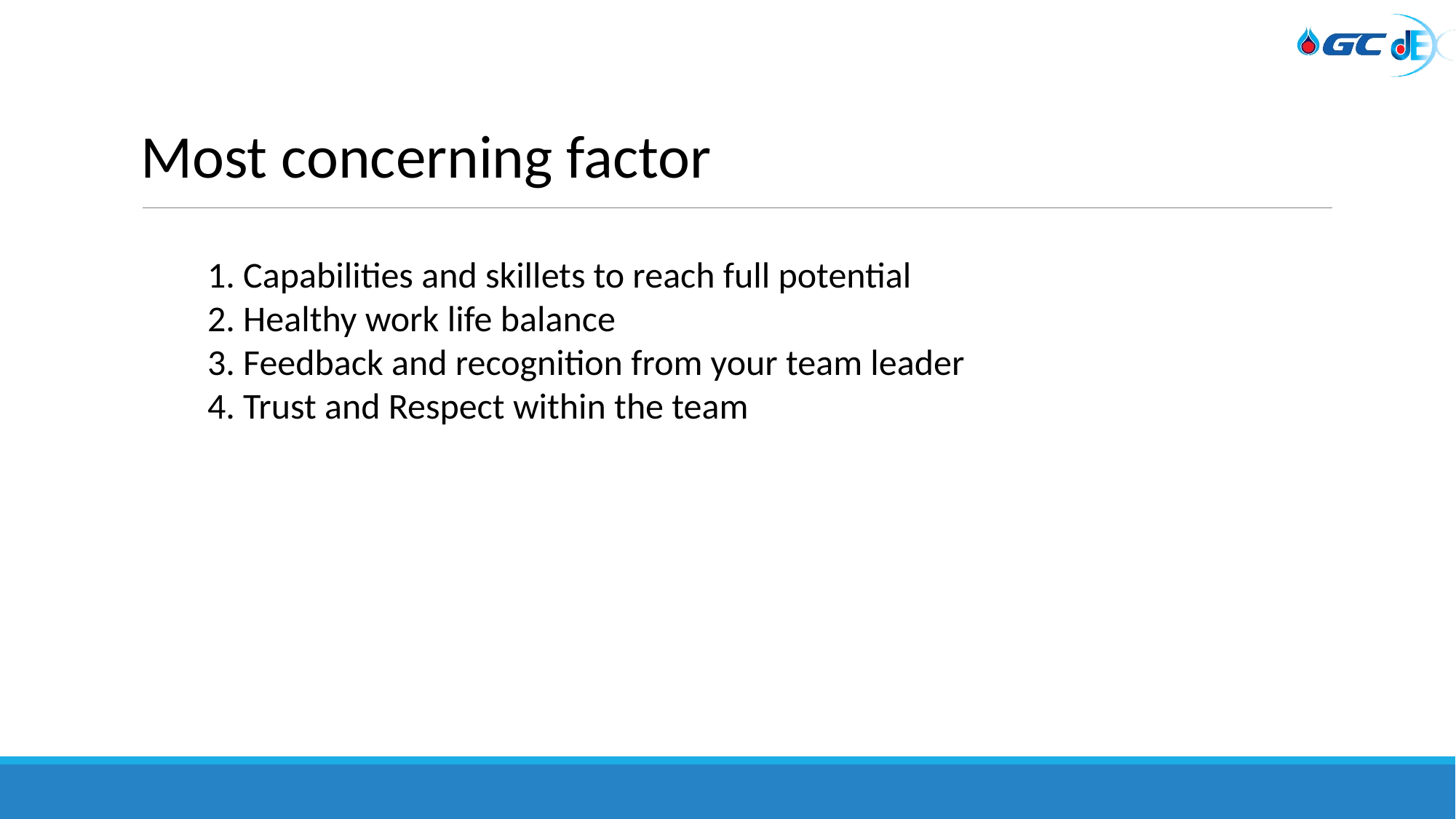

Most concerning factor
1. Capabilities and skillets to reach full potential
2. Healthy work life balance
3. Feedback and recognition from your team leader
4. Trust and Respect within the team